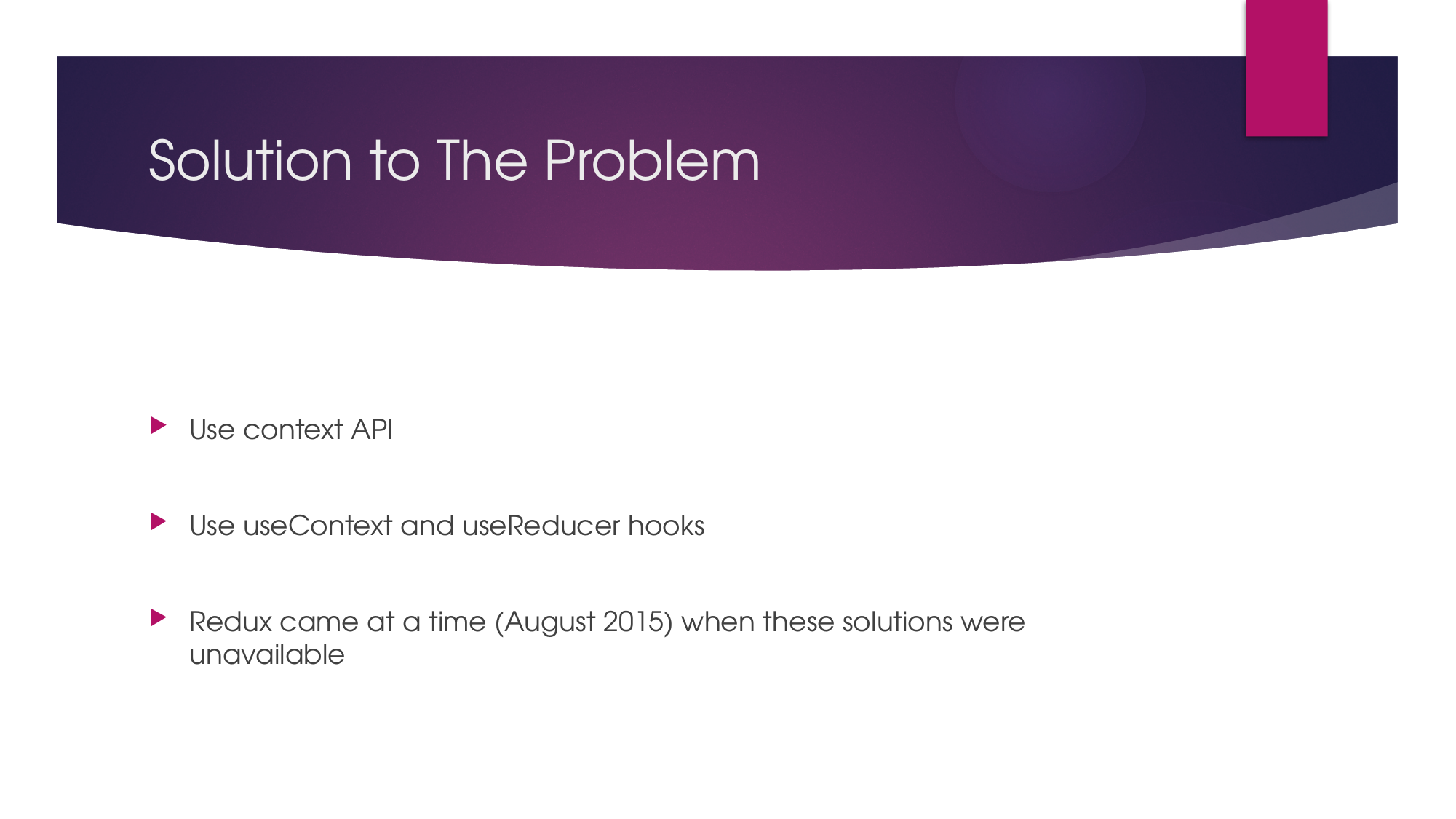

# Solution to The Problem

Use context API

Use useContext and useReducer hooks

Redux came at a time (August 2015) when these solutions were unavailable